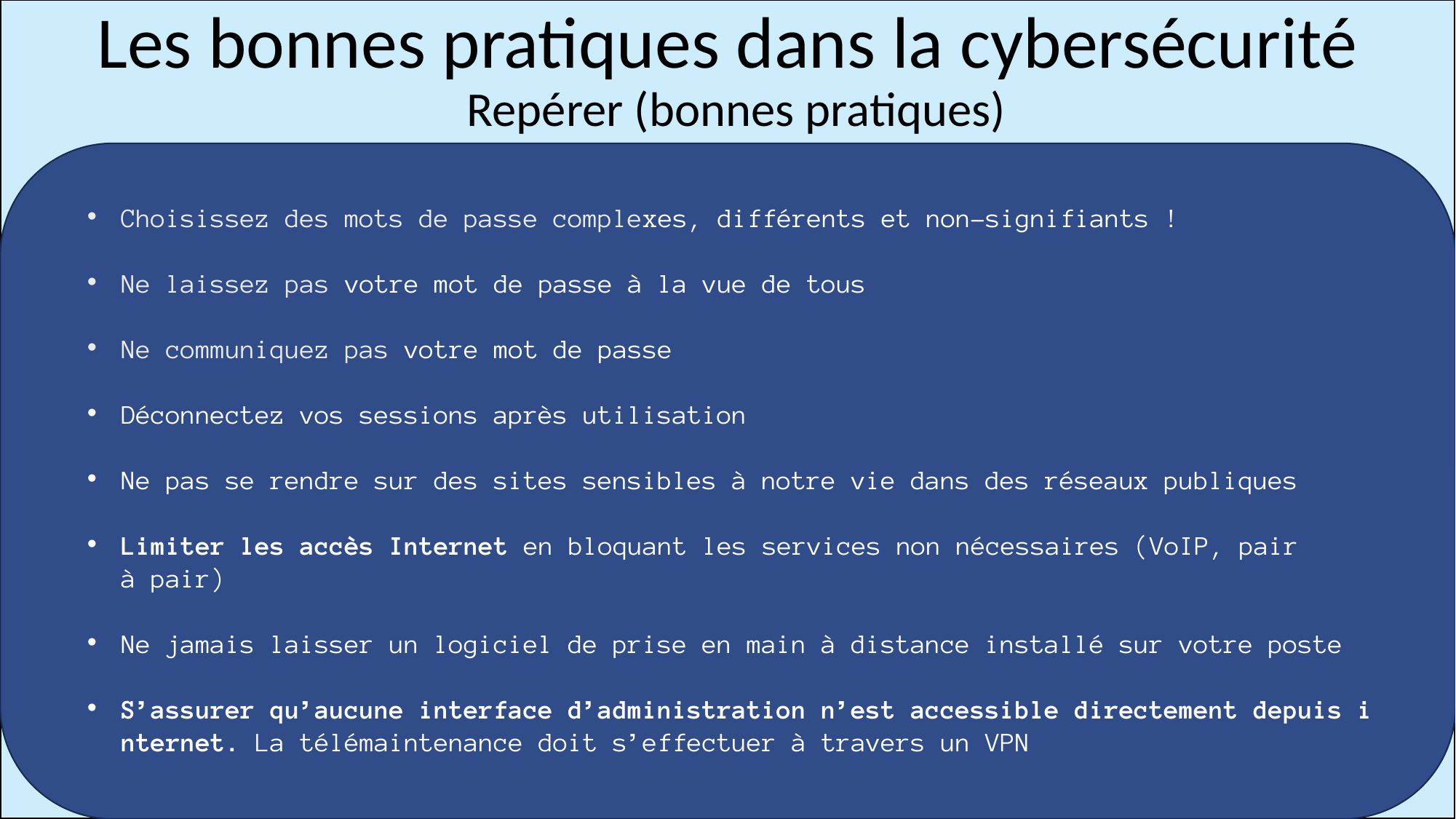

Les bonnes pratiques dans la cybersécurité
Repérer (bonnes pratiques)

Choisissez des mots de passe complexes, différents et non-signifiants !

Ne laissez pas votre mot de passe à la vue de tous

Ne communiquez pas votre mot de passe

Déconnectez vos sessions après utilisation

Ne pas se rendre sur des sites sensibles à notre vie dans des réseaux publiques

Limiter les accès Internet en bloquant les services non nécessaires (VoIP, pair à pair)

Ne jamais laisser un logiciel de prise en main à distance installé sur votre poste

S’assurer qu’aucune interface d’administration n’est accessible directement depuis internet. La télémaintenance doit s’effectuer à travers un VPN